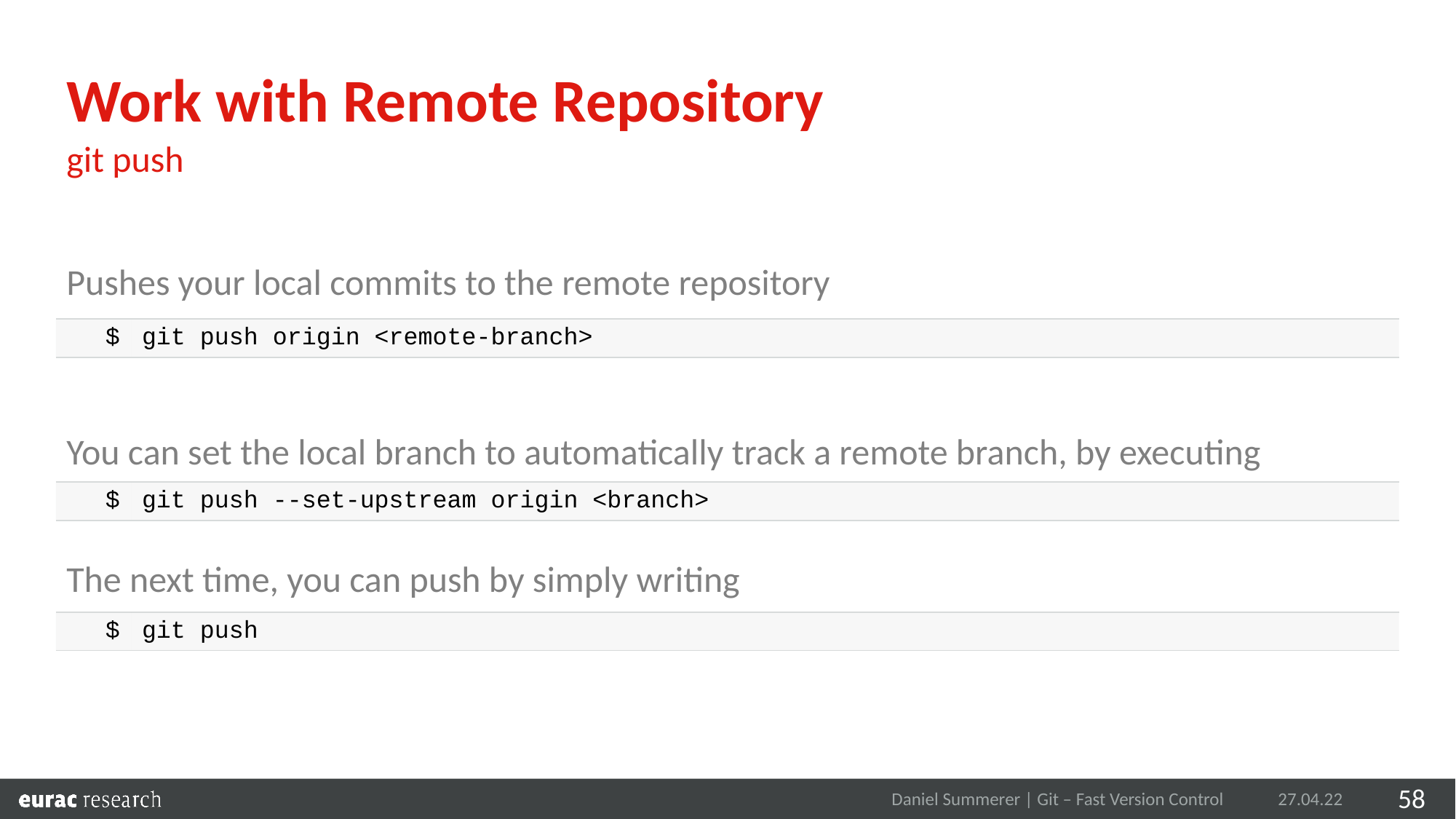

Work with Remote Repository
git push
Pushes your local commits to the remote repository

You can set the local branch to automatically track a remote branch, by executing

The next time, you can push by simply writing
| $ | git push origin <remote-branch> |
| --- | --- |
| $ | git push --set-upstream origin <branch> |
| --- | --- |
| $ | git push |
| --- | --- |